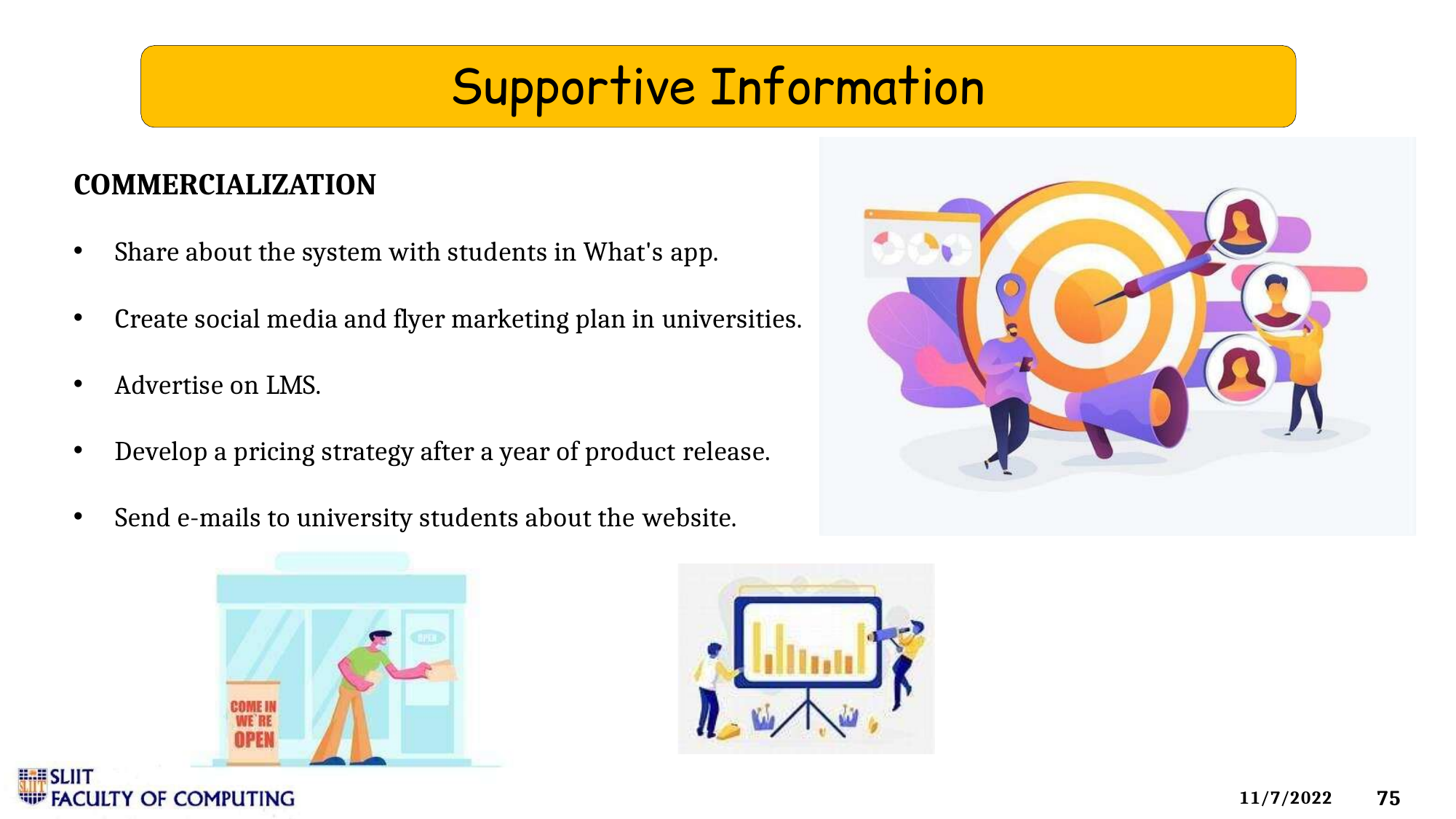

# Supportive Information

COMMERCIALIZATION

Share about the system with students in What's app.

Create social media and flyer marketing plan in universities.

Advertise on LMS.

Develop a pricing strategy after a year of product release.

Send e-mails to university students about the website.

75
11/7/2022